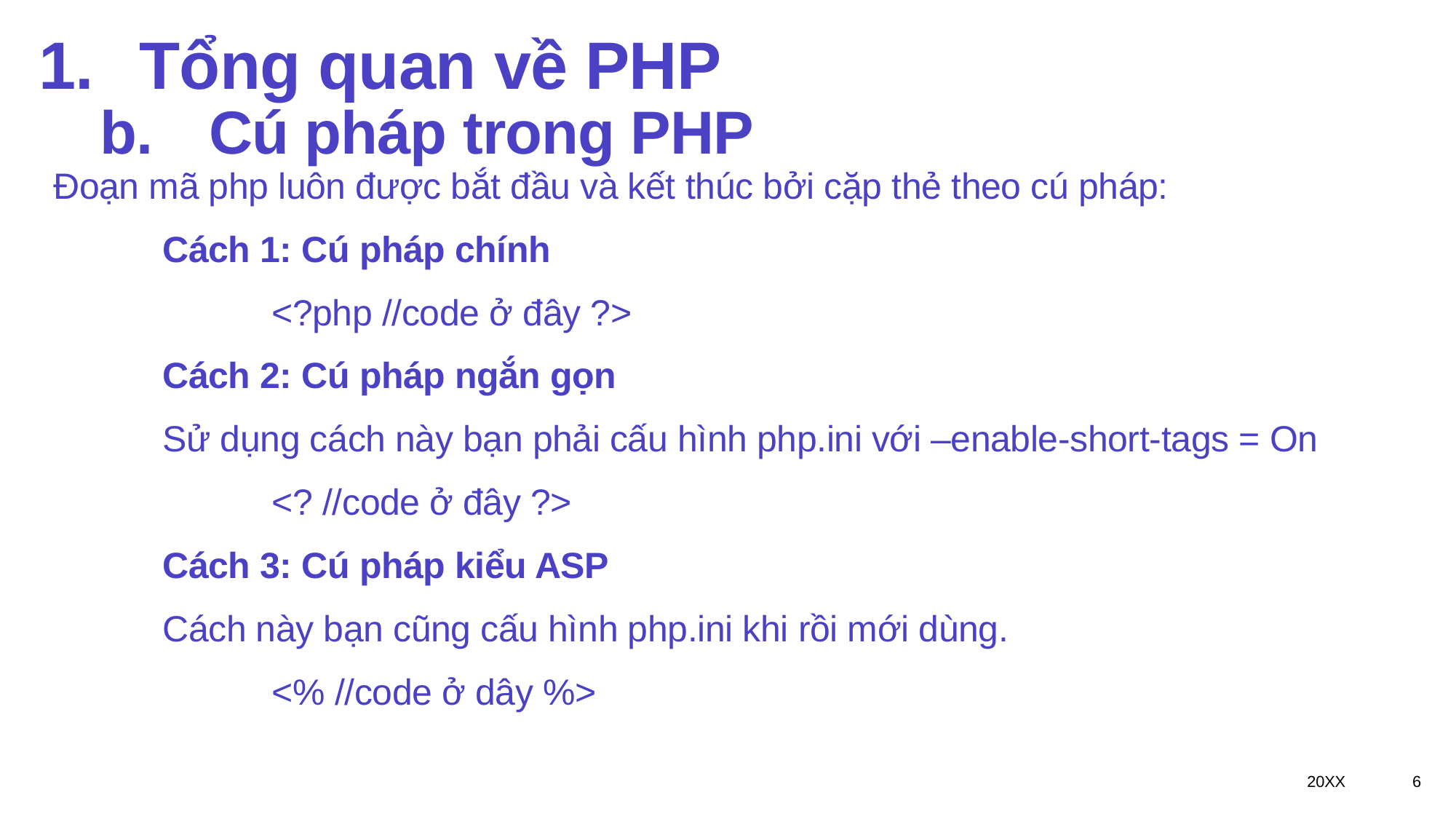

# 1.	Tổng quan về PHP
b.	Cú pháp trong PHP
Đoạn mã php luôn được bắt đầu và kết thúc bởi cặp thẻ theo cú pháp:
	Cách 1: Cú pháp chính
		<?php //code ở đây ?>
	Cách 2: Cú pháp ngắn gọn
	Sử dụng cách này bạn phải cấu hình php.ini với –enable-short-tags = On
		<? //code ở đây ?>
	Cách 3: Cú pháp kiểu ASP
	Cách này bạn cũng cấu hình php.ini khi rồi mới dùng.
		<% //code ở dây %>

20XX
6